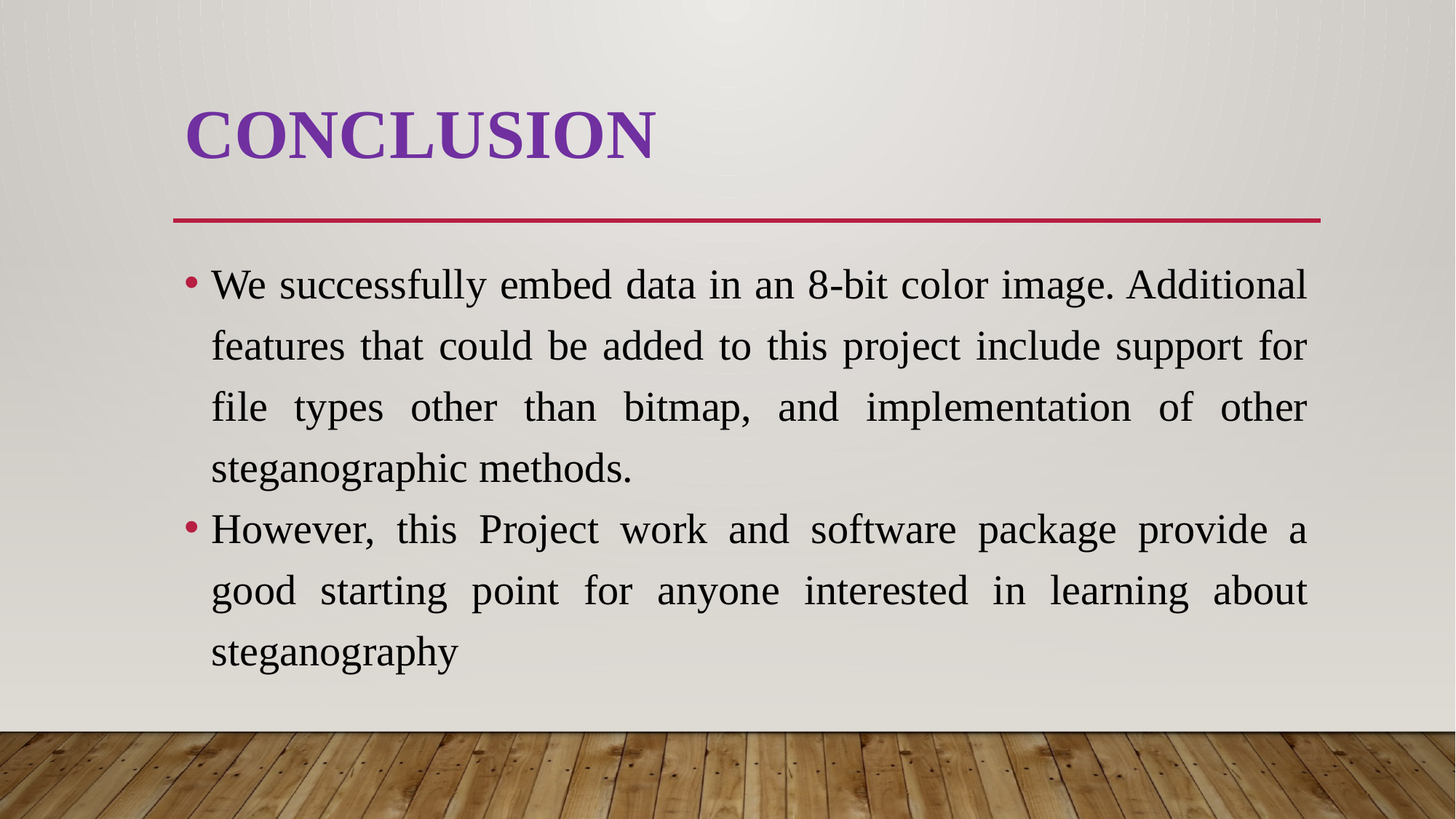

# CONCLUSION
We successfully embed data in an 8-bit color image. Additional features that could be added to this project include support for file types other than bitmap, and implementation of other steganographic methods.
However, this Project work and software package provide a good starting point for anyone interested in learning about steganography